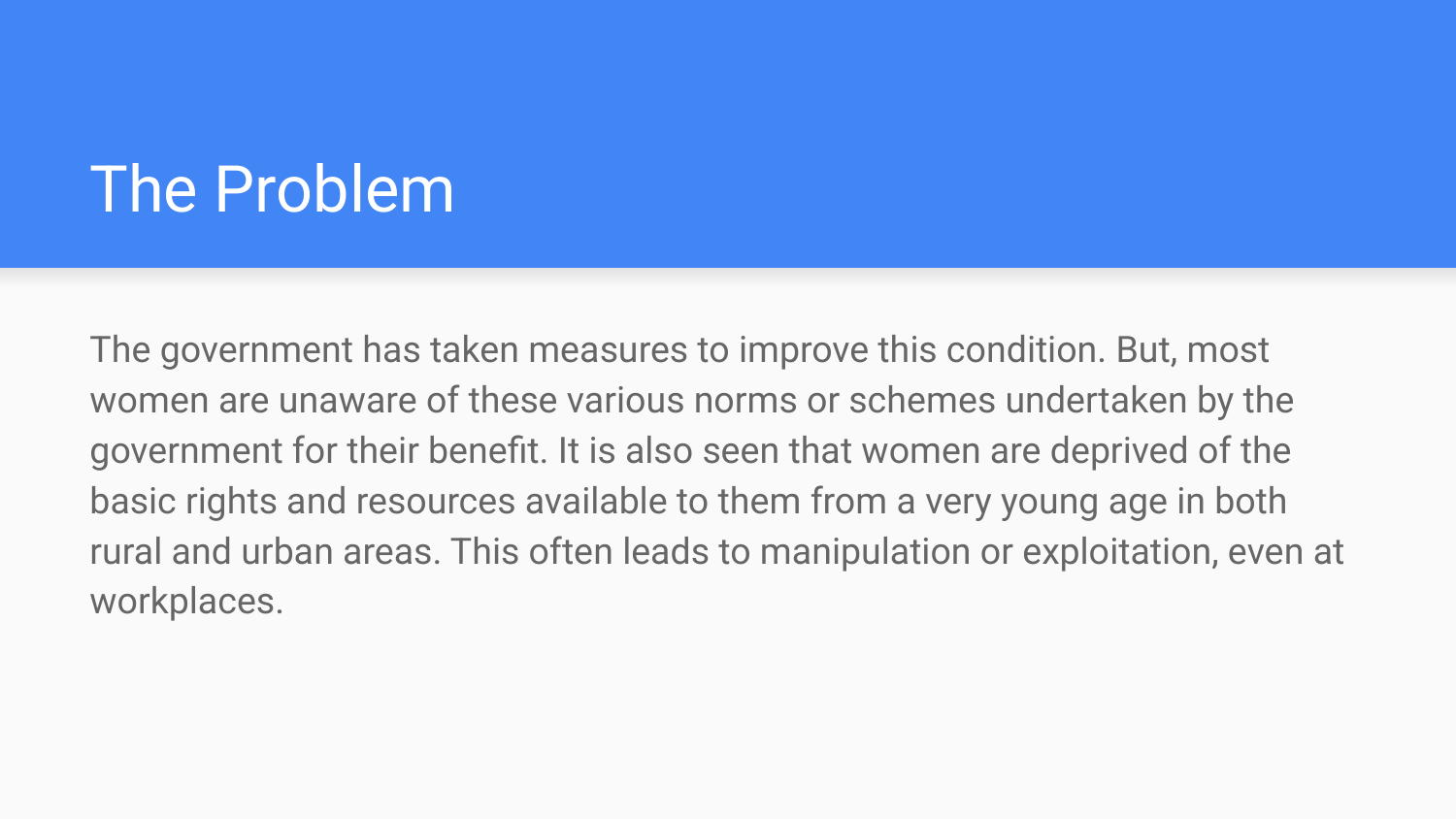

# The Problem
The government has taken measures to improve this condition. But, most women are unaware of these various norms or schemes undertaken by the government for their benefit. It is also seen that women are deprived of the basic rights and resources available to them from a very young age in both rural and urban areas. This often leads to manipulation or exploitation, even at workplaces.